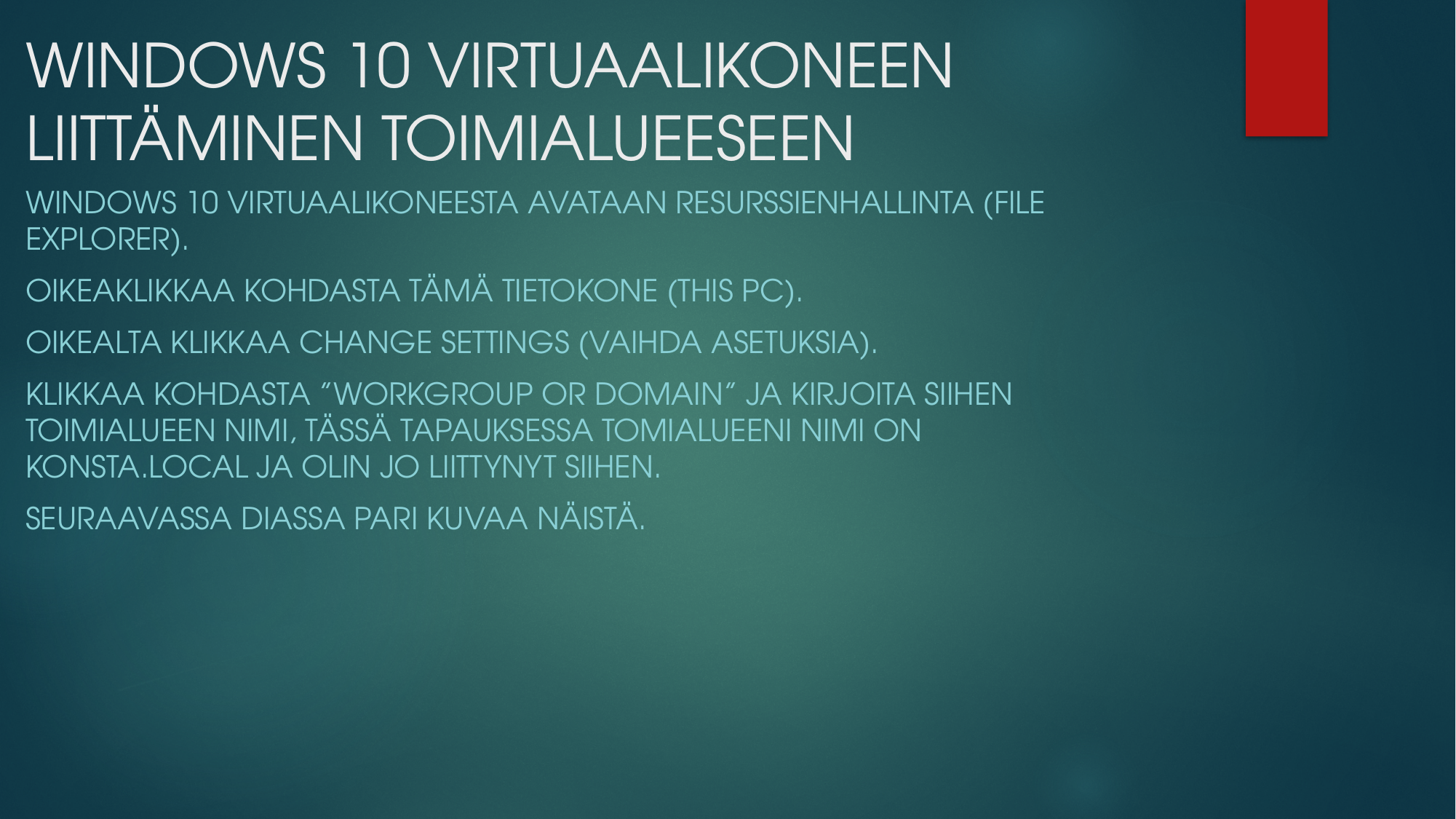

# WINDOWS 10 VIRTUAALIKONEEN LIITTÄMINEN TOIMIALUEESEEN
WINDOWS 10 VIRTUAALIKONEESTA AVATAAN RESURSSIENHALLINTA (FILE EXPLORER).
OIKEAKLIKKAA KOHDASTA TÄMÄ TIETOKONE (THIS PC).
OIKEALTA KLIKKAA CHANGE SETTINGS (VAIHDA ASETUKSIA).
KLIKKAA KOHDASTA ”WORKGROUP OR DOMAIN” JA KIRJOITA SIIHEN TOIMIALUEEN NIMI, TÄSSÄ TAPAUKSESSA TOMIALUEENI NIMI ON KONSTA.LOCAL JA OLIN JO LIITTYNYT SIIHEN.
SEURAAVASSA DIASSA PARI KUVAA NÄISTÄ.